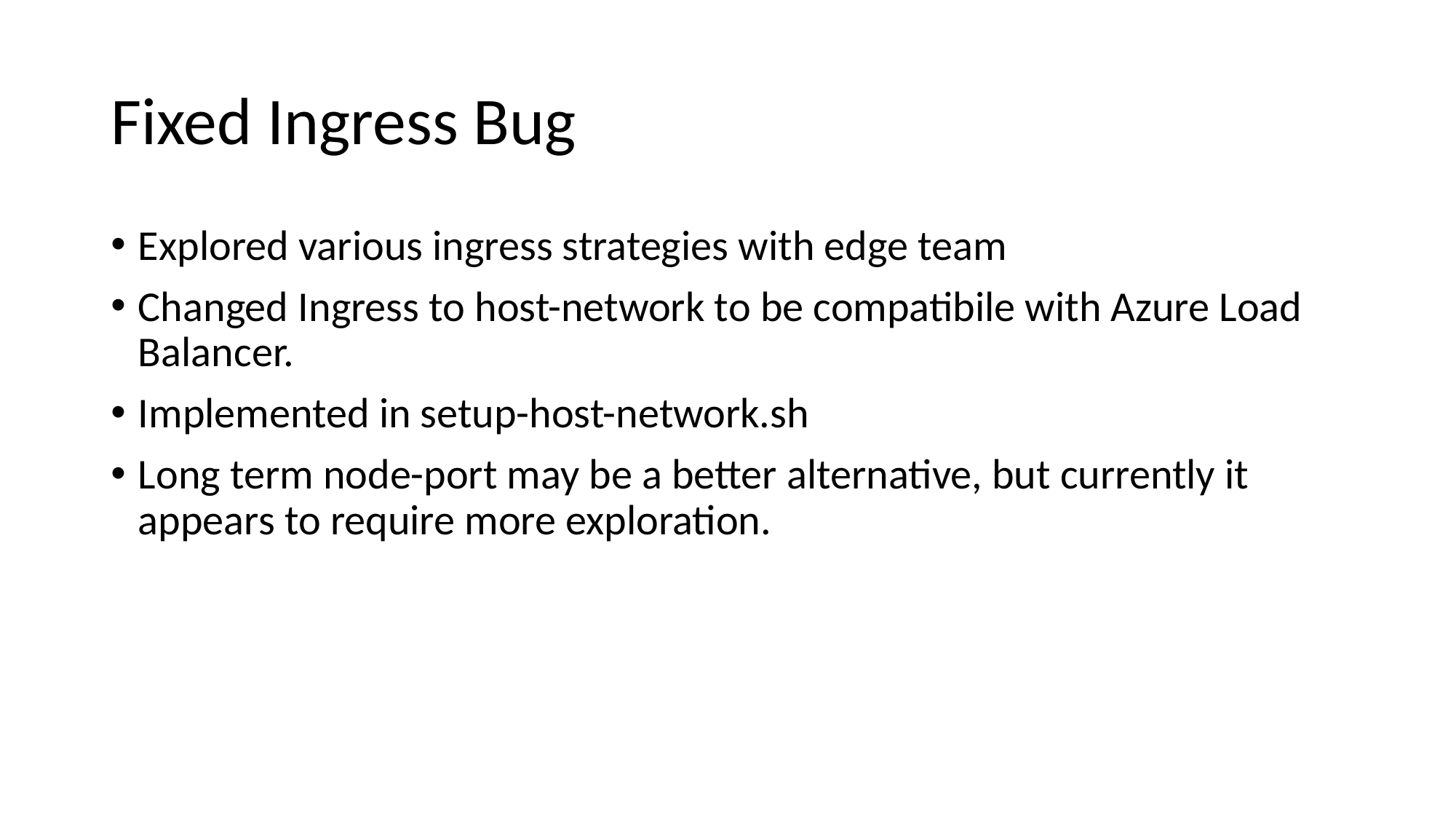

# Fixed Ingress Bug
Explored various ingress strategies with edge team
Changed Ingress to host-network to be compatibile with Azure Load Balancer.
Implemented in setup-host-network.sh
Long term node-port may be a better alternative, but currently it appears to require more exploration.